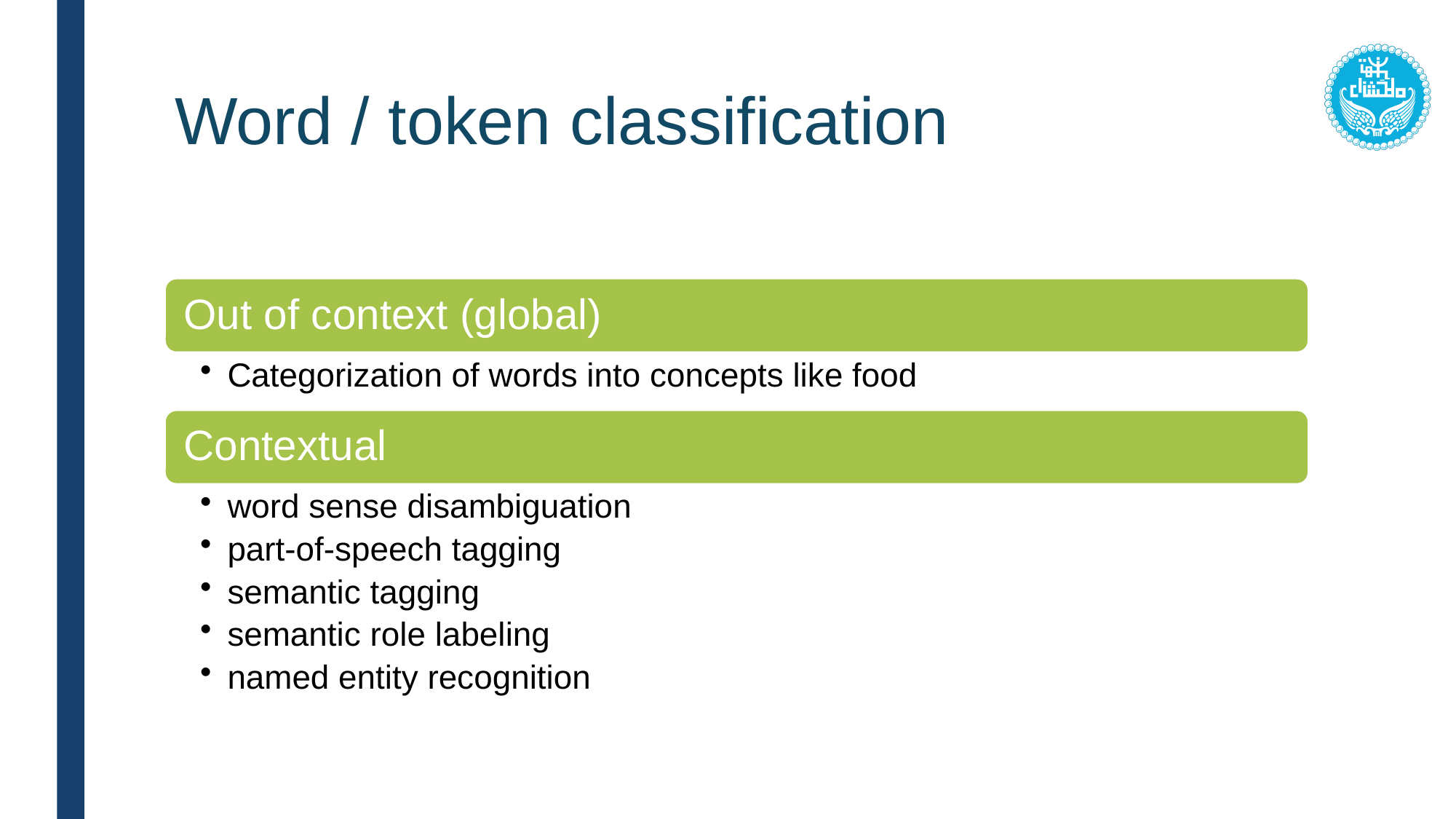

# Word / token classification
Out of context (global)
Categorization of words into concepts like food
Contextual
word sense disambiguation
part-of-speech tagging
semantic tagging
semantic role labeling
named entity recognition